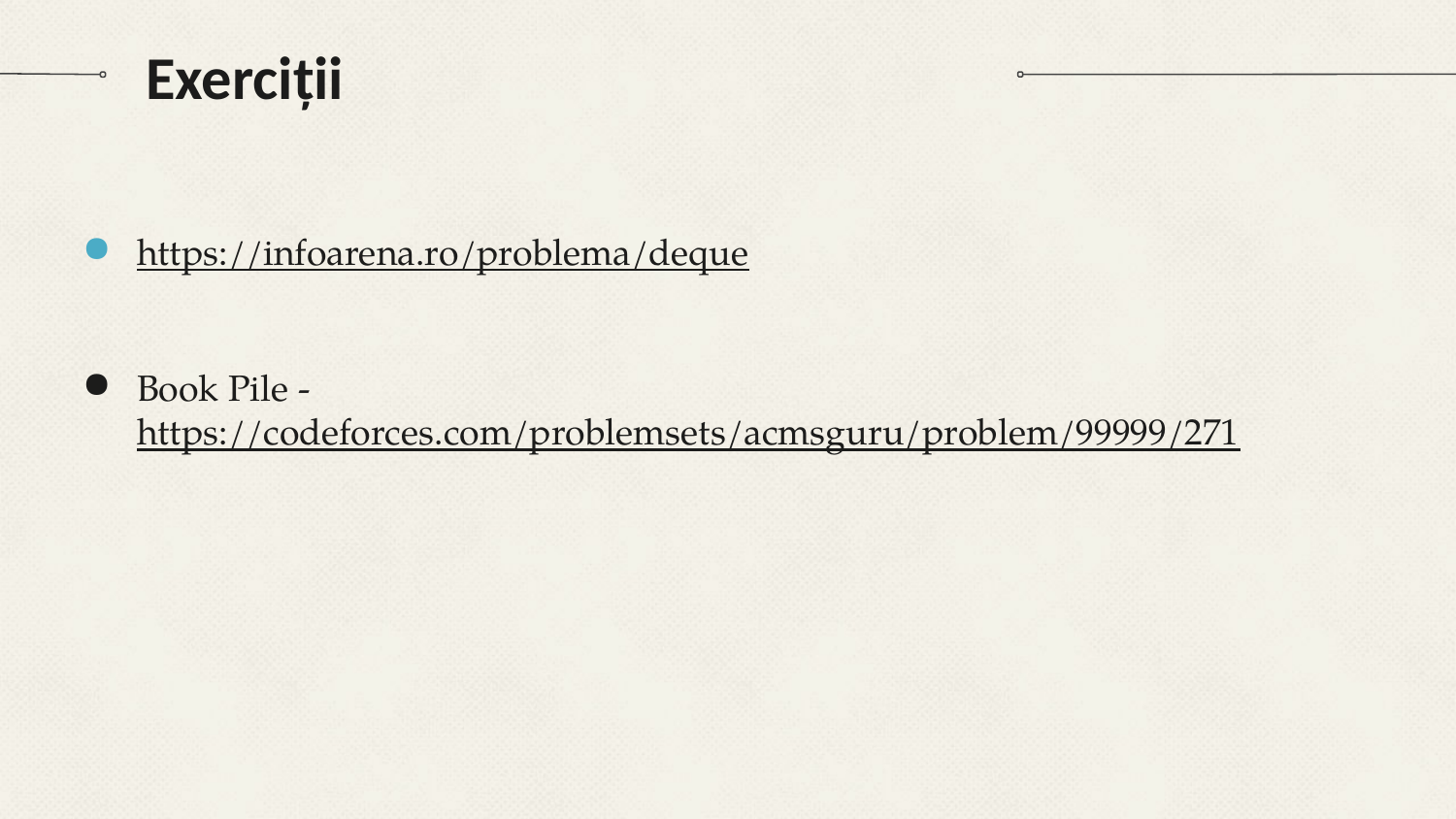

# Exerciții

https://infoarena.ro/problema/deque

Book Pile - https://codeforces.com/problemsets/acmsguru/problem/99999/271